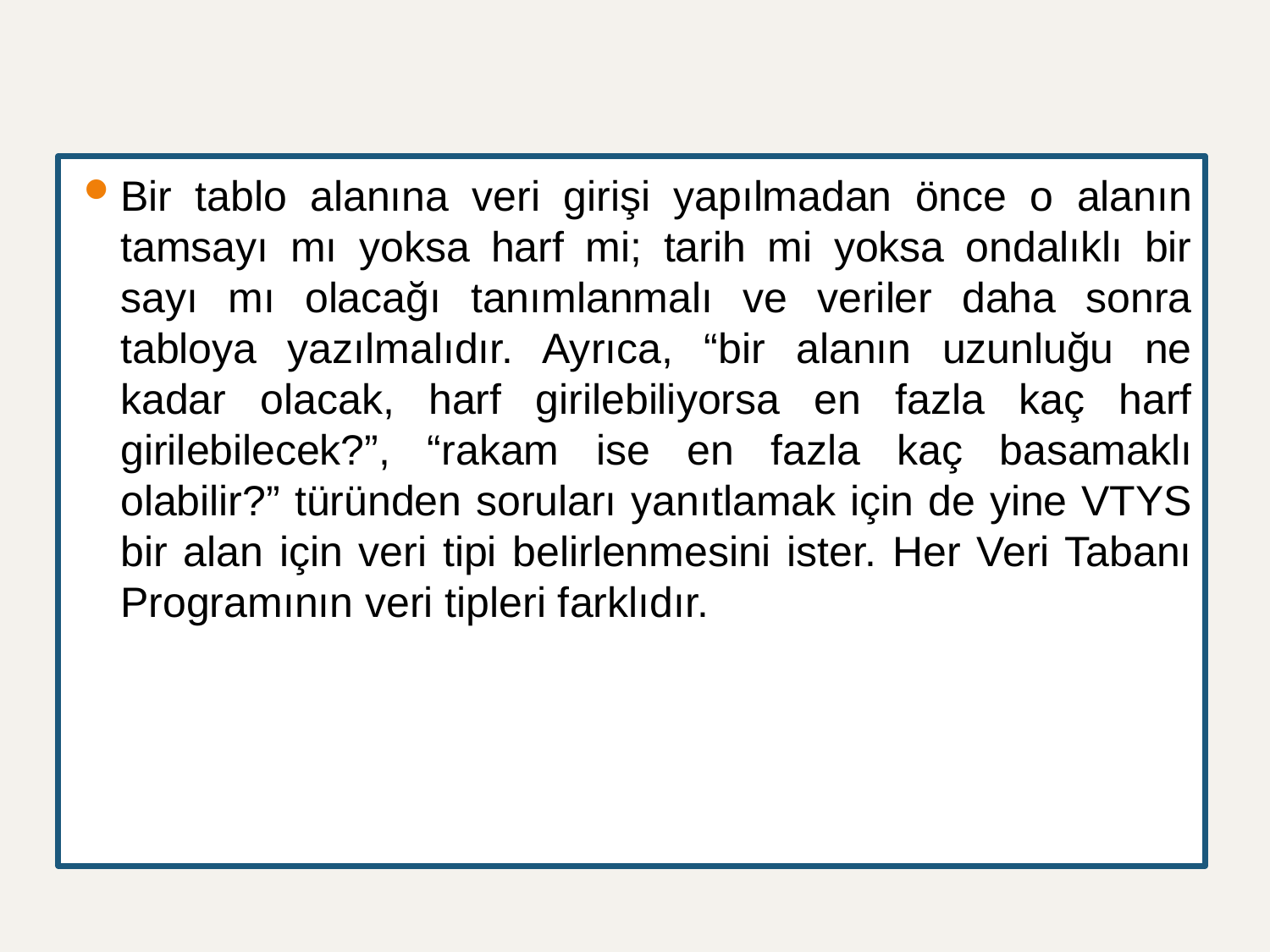

#
Bir tablo alanına veri girişi yapılmadan önce o alanın tamsayı mı yoksa harf mi; tarih mi yoksa ondalıklı bir sayı mı olacağı tanımlanmalı ve veriler daha sonra tabloya yazılmalıdır. Ayrıca, “bir alanın uzunluğu ne kadar olacak, harf girilebiliyorsa en fazla kaç harf girilebilecek?”, “rakam ise en fazla kaç basamaklı olabilir?” türünden soruları yanıtlamak için de yine VTYS bir alan için veri tipi belirlenmesini ister. Her Veri Tabanı Programının veri tipleri farklıdır.